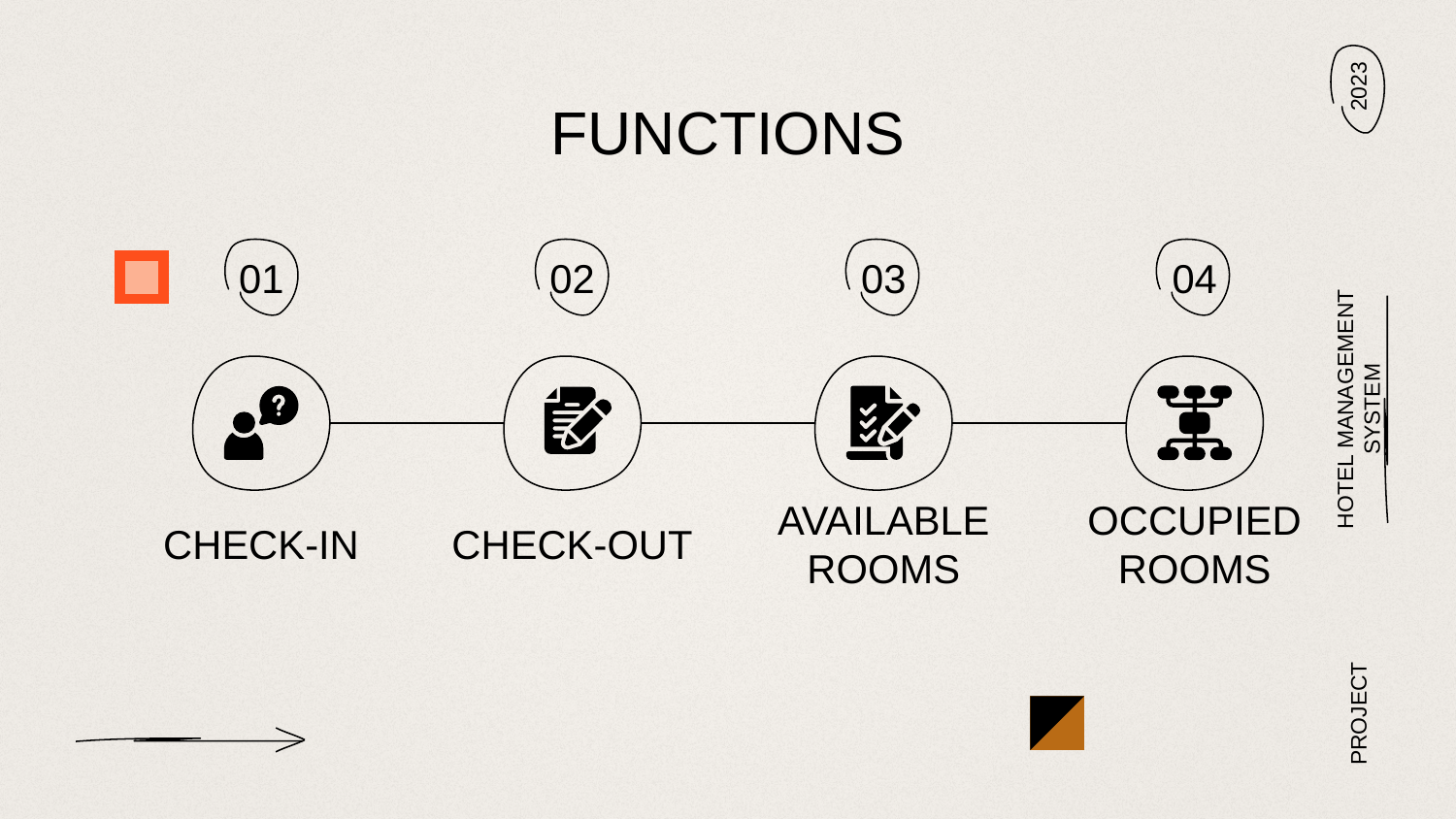

2023
# FUNCTIONS

01
02
03
04

HOTEL MANAGEMENT SYSTEM

CHECK-IN
CHECK-OUT
AVAILABLE ROOMS
OCCUPIED ROOMS

PROJECT